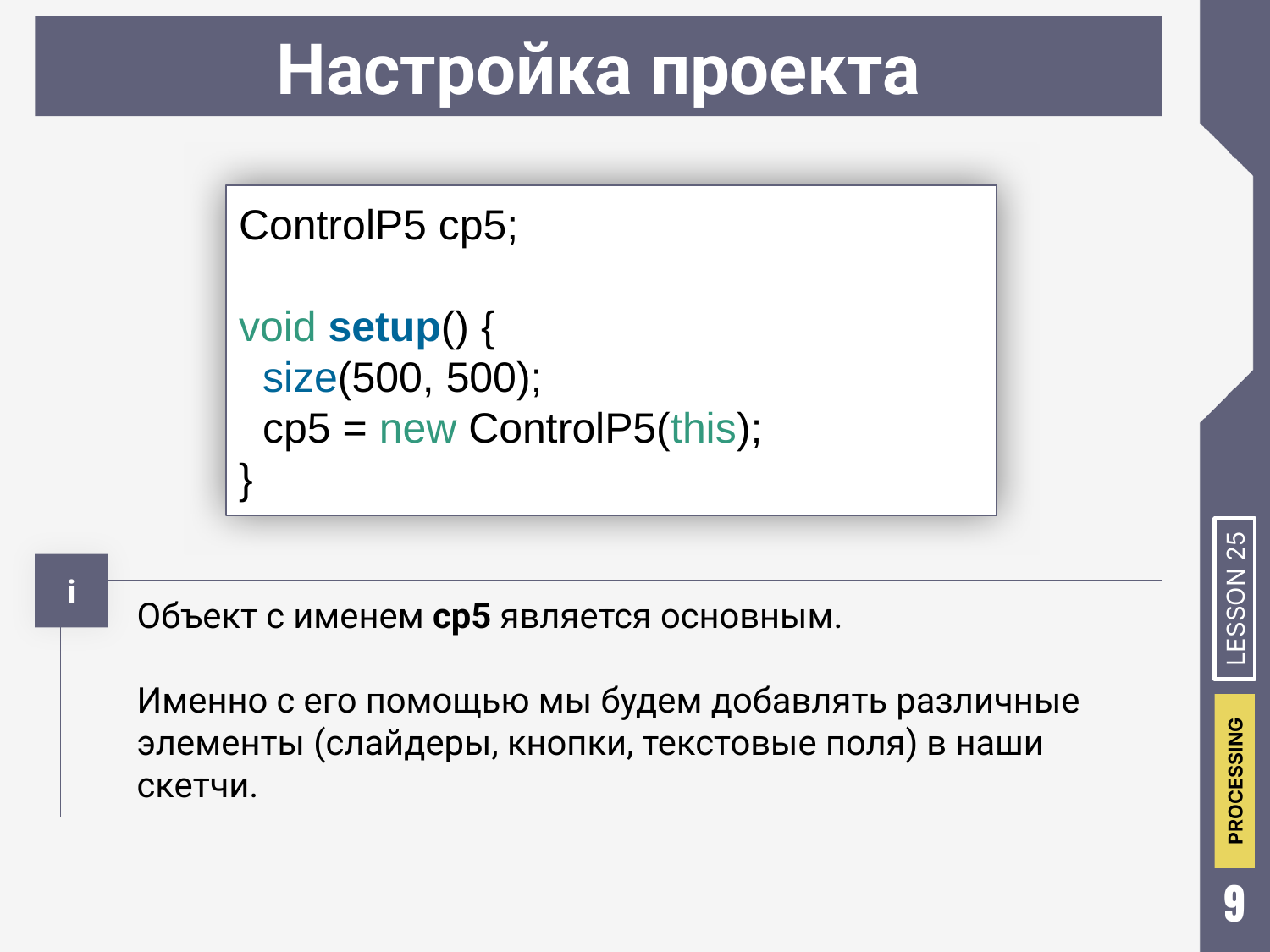

Настройка проекта
ControlP5 cp5;
void setup() {
  size(500, 500);
  cp5 = new ControlP5(this);
}
і
LESSON 25
Объект с именем cp5 является основным.

Именно с его помощью мы будем добавлять различные элементы (слайдеры, кнопки, текстовые поля) в наши скетчи.
9